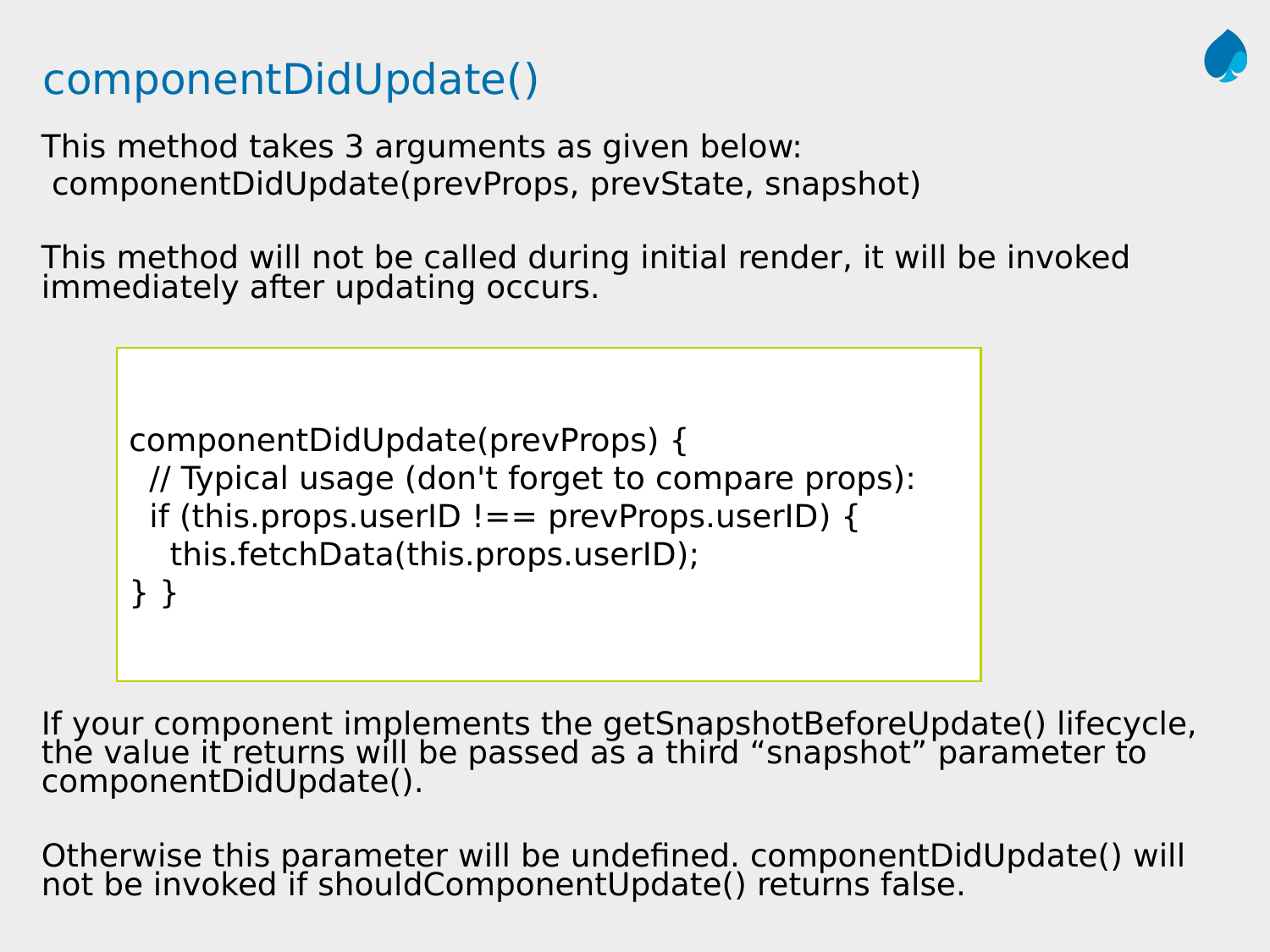

# componentDidUpdate()
This method takes 3 arguments as given below:
 componentDidUpdate(prevProps, prevState, snapshot)

This method will not be called during initial render, it will be invoked immediately after updating occurs.

If your component implements the getSnapshotBeforeUpdate() lifecycle, the value it returns will be passed as a third “snapshot” parameter to componentDidUpdate().

Otherwise this parameter will be undefined. componentDidUpdate() will not be invoked if shouldComponentUpdate() returns false.

componentDidUpdate(prevProps) {
  // Typical usage (don't forget to compare props):
  if (this.props.userID !== prevProps.userID) {
    this.fetchData(this.props.userID);
} }